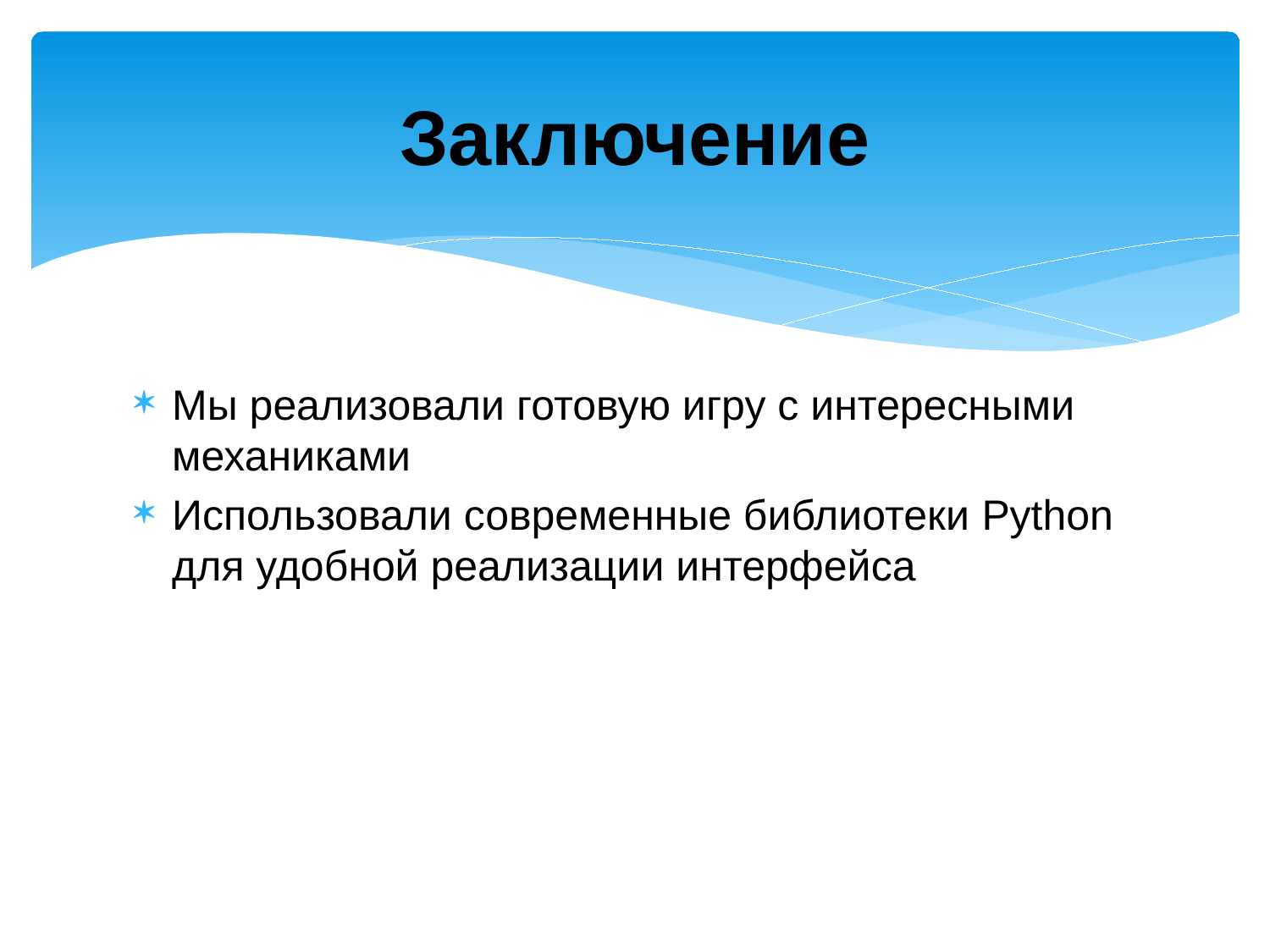

# Заключение
Мы реализовали готовую игру с интересными механиками
Использовали современные библиотеки Python для удобной реализации интерфейса